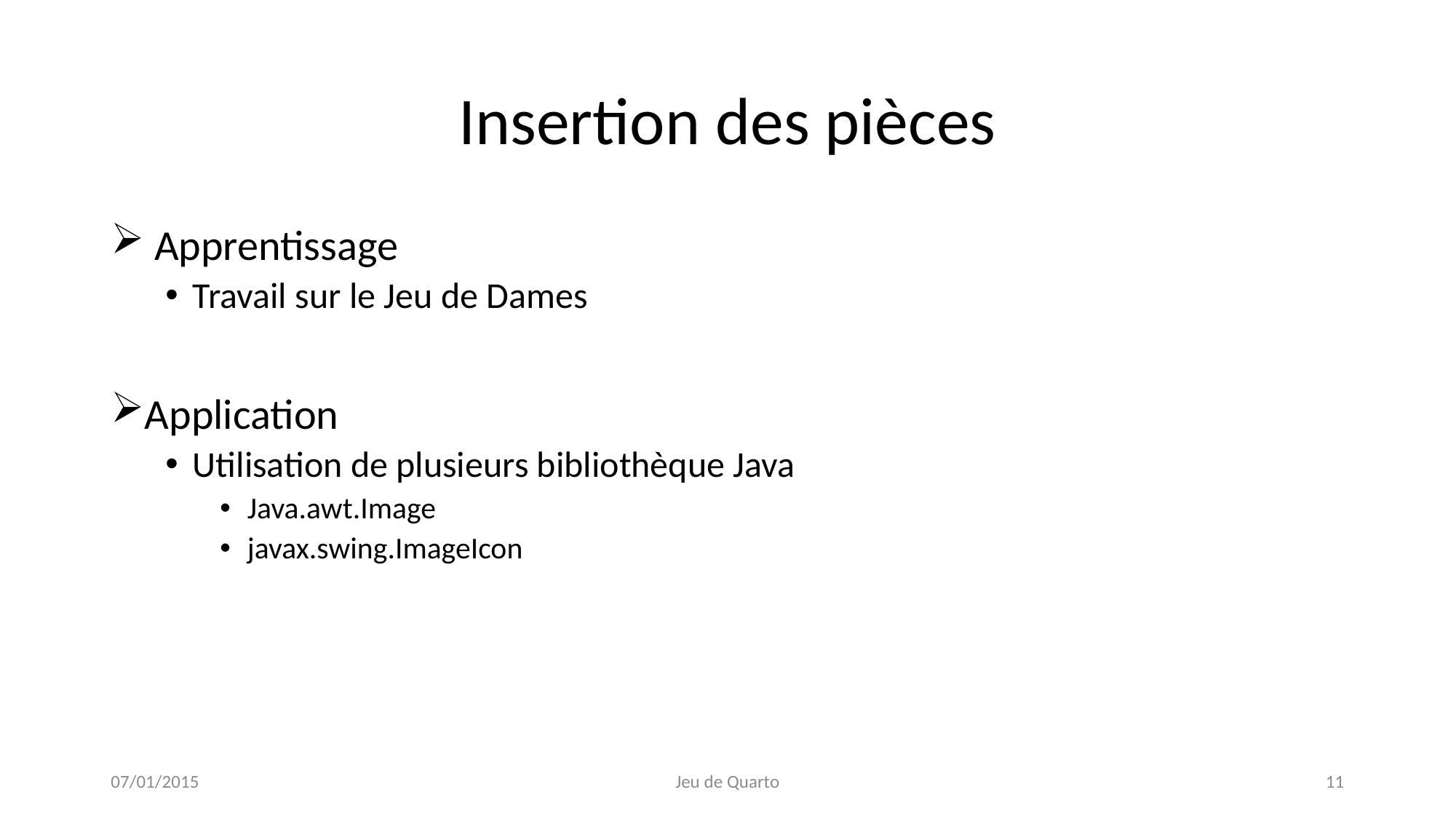

# Insertion des pièces
 Apprentissage
Travail sur le Jeu de Dames

Application
Utilisation de plusieurs bibliothèque Java
Java.awt.Image
javax.swing.ImageIcon

07/01/2015
Jeu de Quarto
11